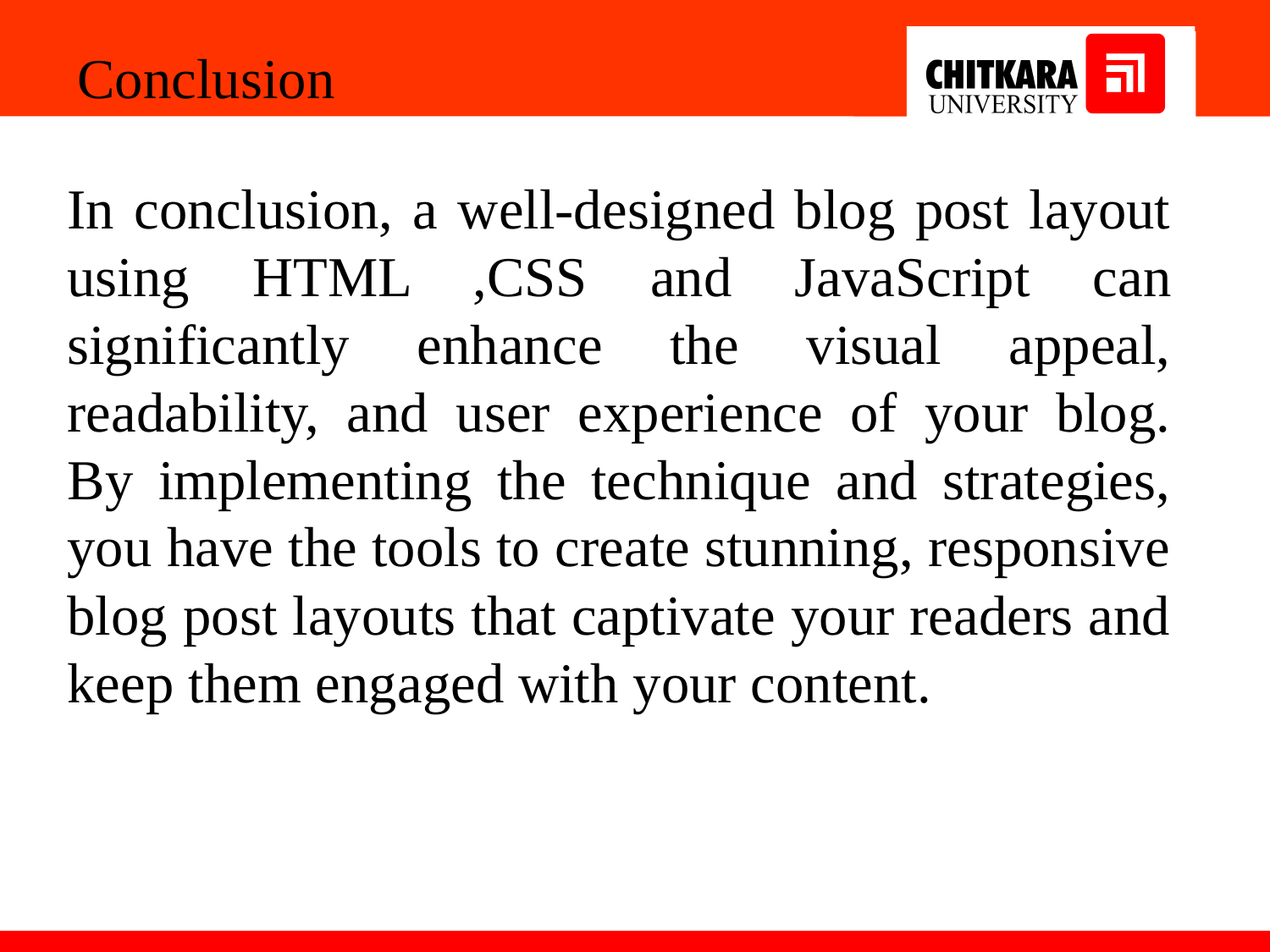

Conclusion
In conclusion, a well-designed blog post layout using HTML ,CSS and JavaScript can significantly enhance the visual appeal, readability, and user experience of your blog. By implementing the technique and strategies, you have the tools to create stunning, responsive blog post layouts that captivate your readers and keep them engaged with your content.